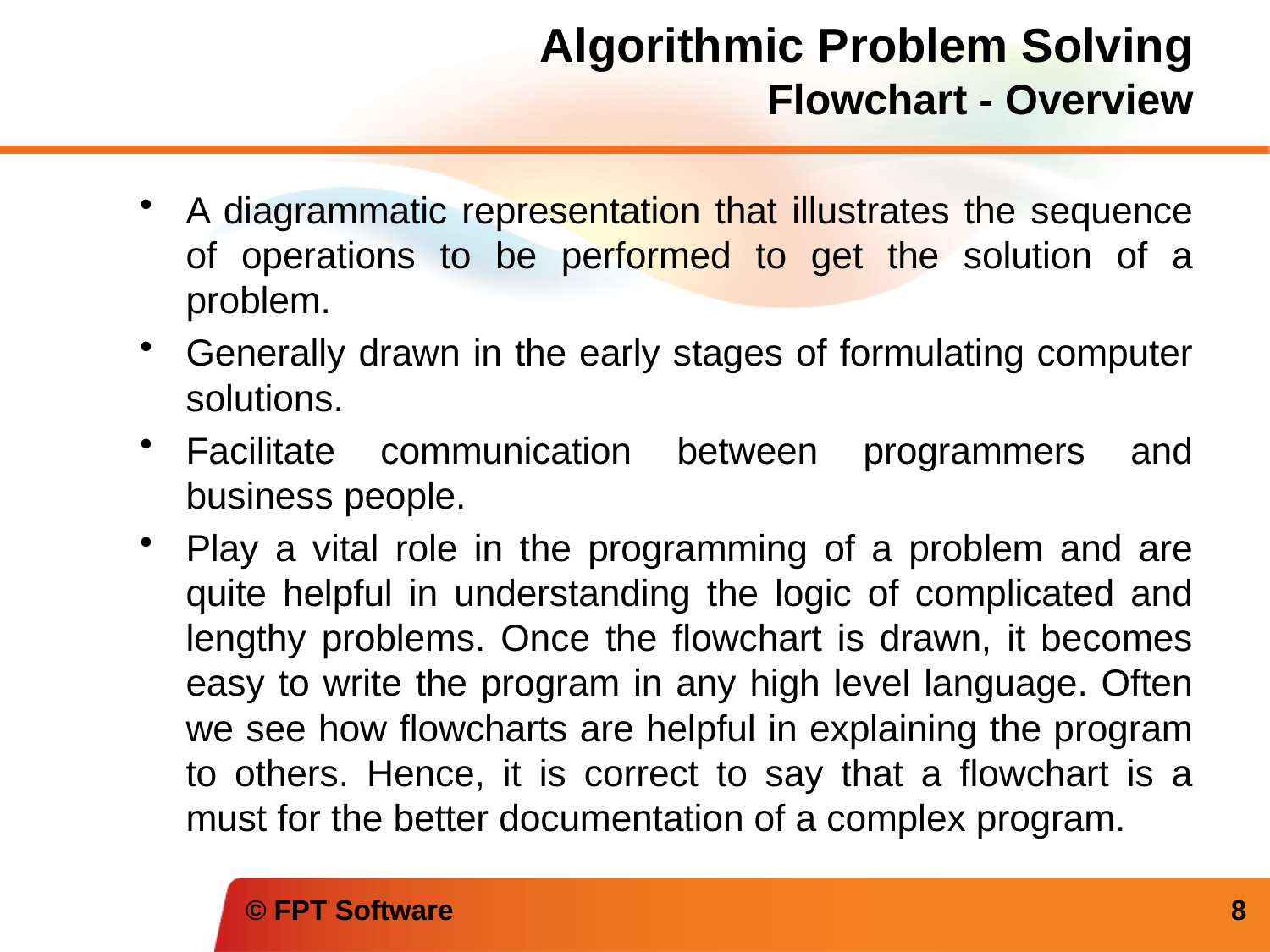

# Algorithmic Problem Solving Flowchart - Overview
A diagrammatic representation that illustrates the sequence of operations to be performed to get the solution of a problem.
Generally drawn in the early stages of formulating computer solutions.
Facilitate communication between programmers and business people.
Play a vital role in the programming of a problem and are quite helpful in understanding the logic of complicated and lengthy problems. Once the flowchart is drawn, it becomes easy to write the program in any high level language. Often we see how flowcharts are helpful in explaining the program to others. Hence, it is correct to say that a flowchart is a must for the better documentation of a complex program.